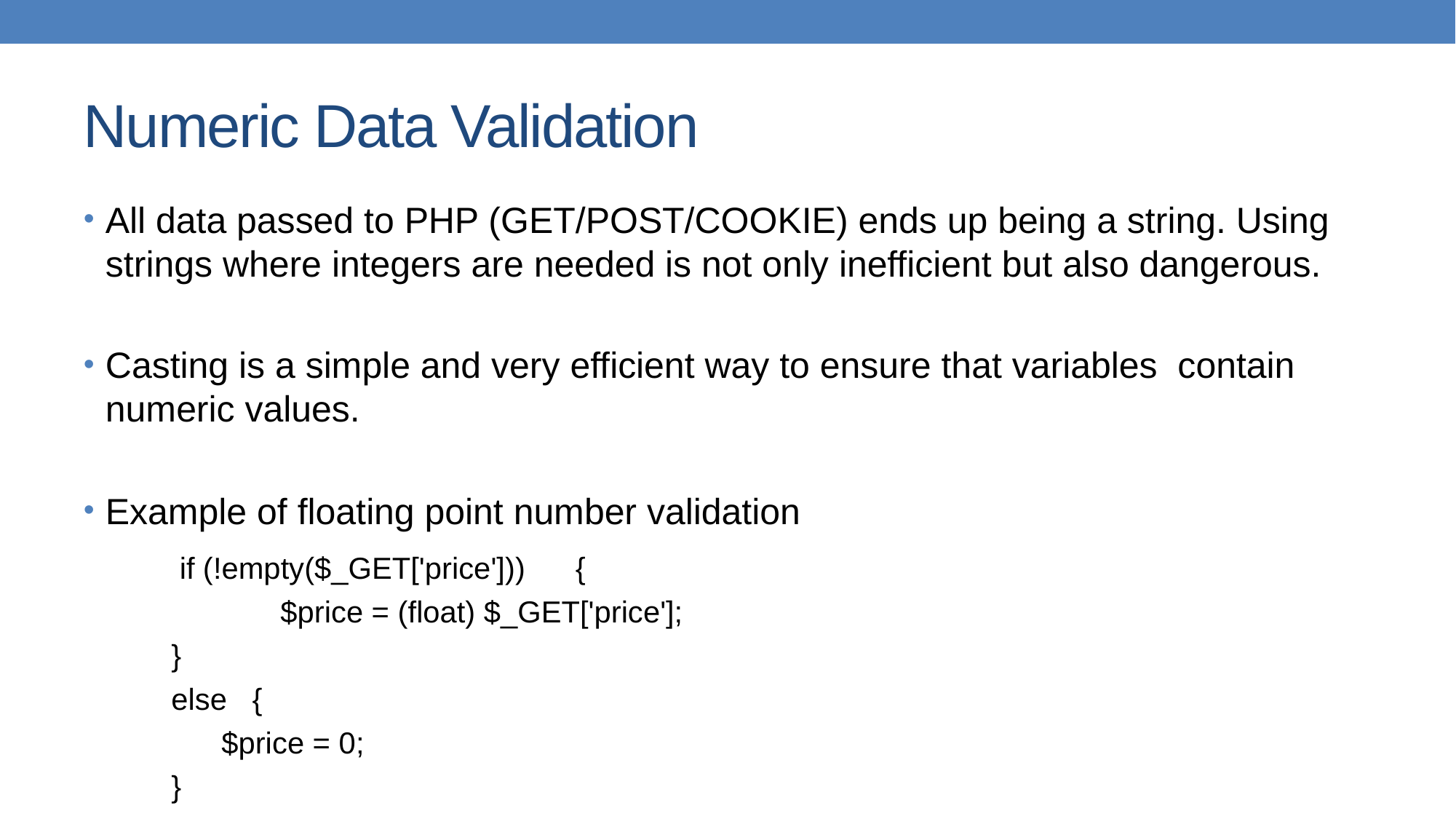

# Numeric Data Validation
All data passed to PHP (GET/POST/COOKIE) ends up being a string. Using strings where integers are needed is not only inefficient but also dangerous.

Casting is a simple and very efficient way to ensure that variables  contain numeric values.

Example of floating point number validation

 if (!empty($_GET['price']))      {
 	$price = (float) $_GET['price'];
}
else   {
      $price = 0;
}